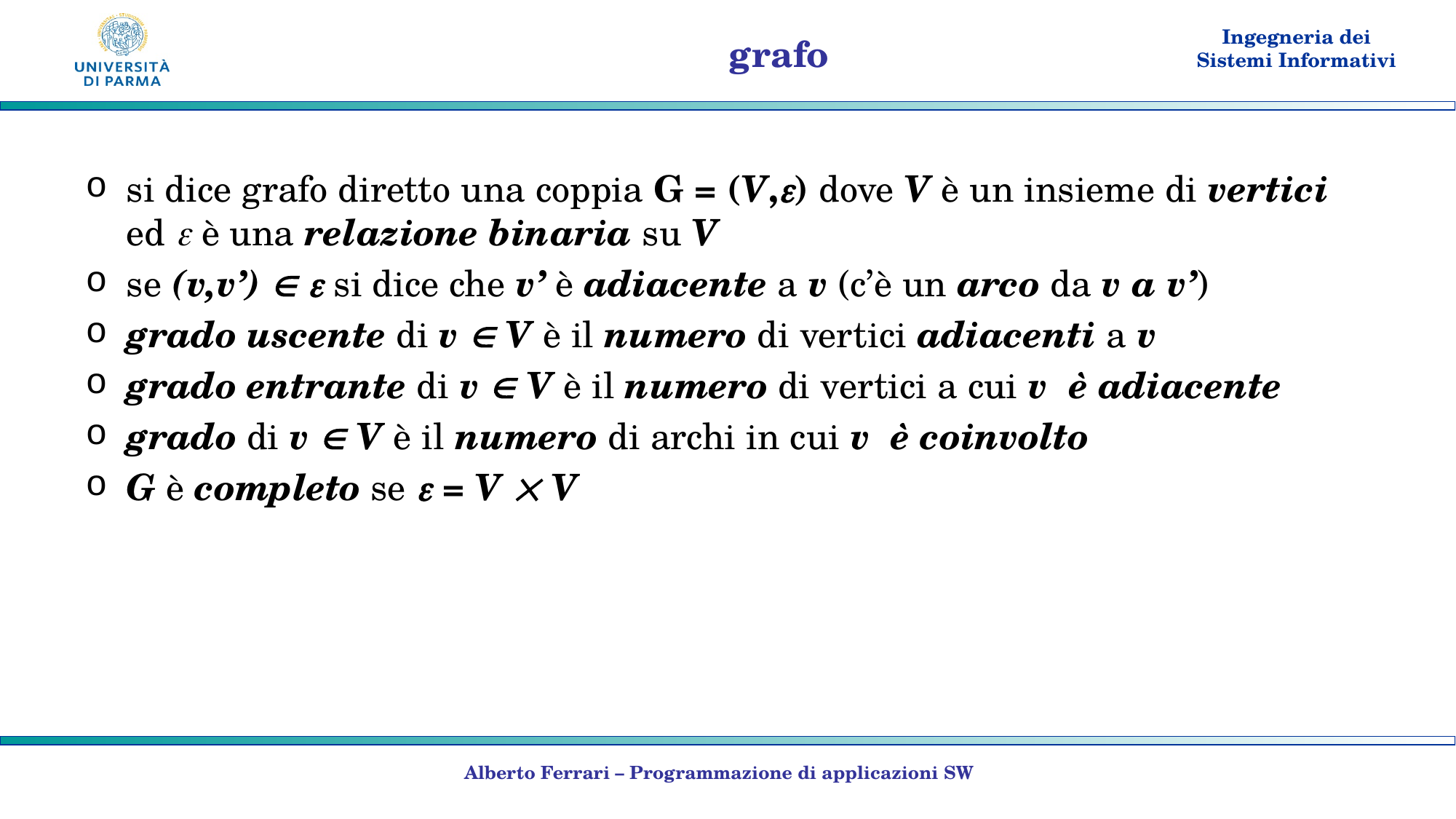

# grafo
si dice grafo diretto una coppia G = (V,ε) dove V è un insieme di vertici ed ε è una relazione binaria su V
se (v,v’) ∈ ε si dice che v’ è adiacente a v (c’è un arco da v a v’)
grado uscente di v ∈ V è il numero di vertici adiacenti a v
grado entrante di v ∈ V è il numero di vertici a cui v  è adiacente
grado di v ∈ V è il numero di archi in cui v  è coinvolto
G è completo se ε = V × V

Alberto Ferrari – Programmazione di applicazioni SW